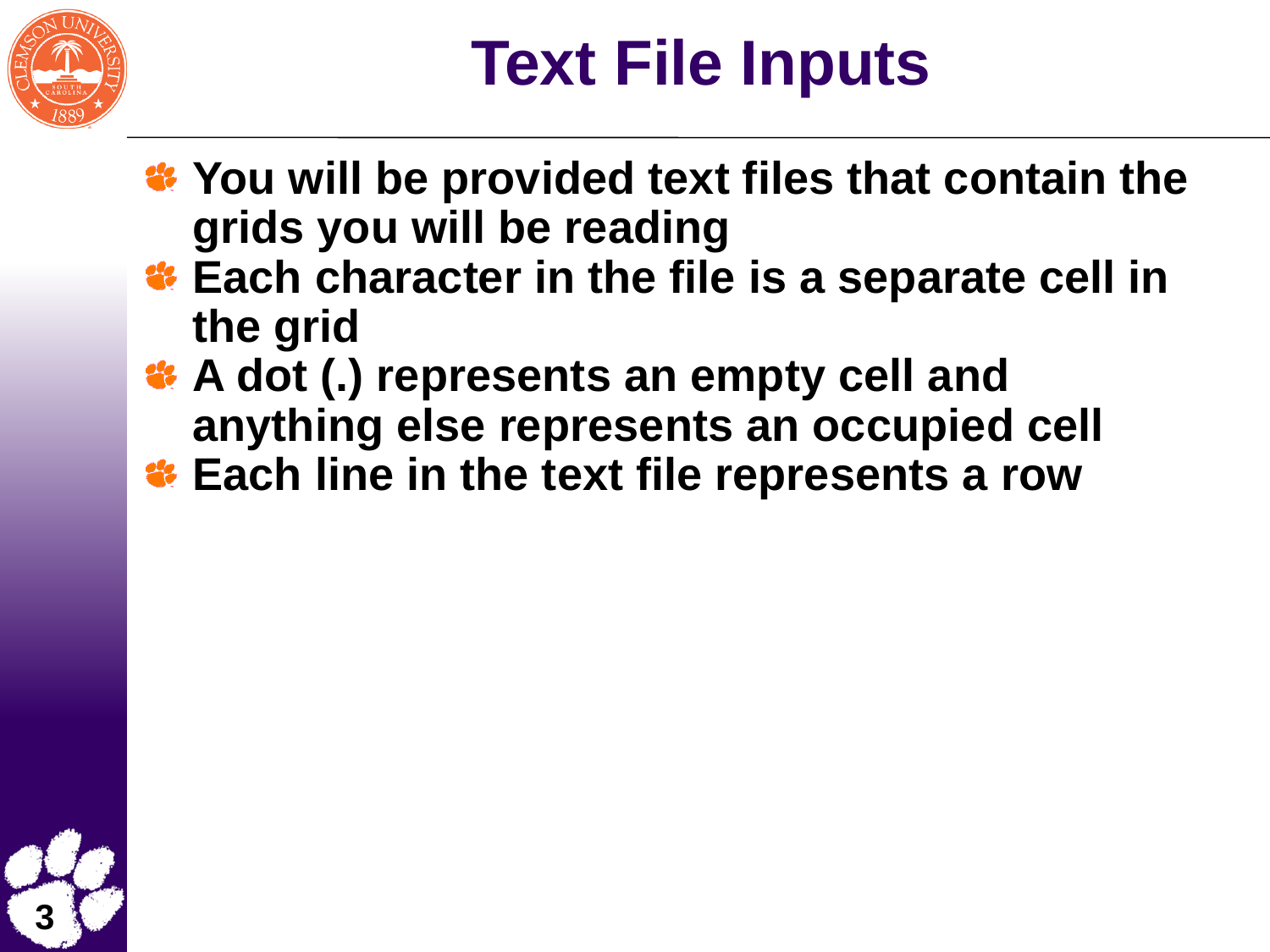

Text File Inputs
You will be provided text files that contain the grids you will be reading
Each character in the file is a separate cell in the grid
A dot (.) represents an empty cell and anything else represents an occupied cell
Each line in the text file represents a row